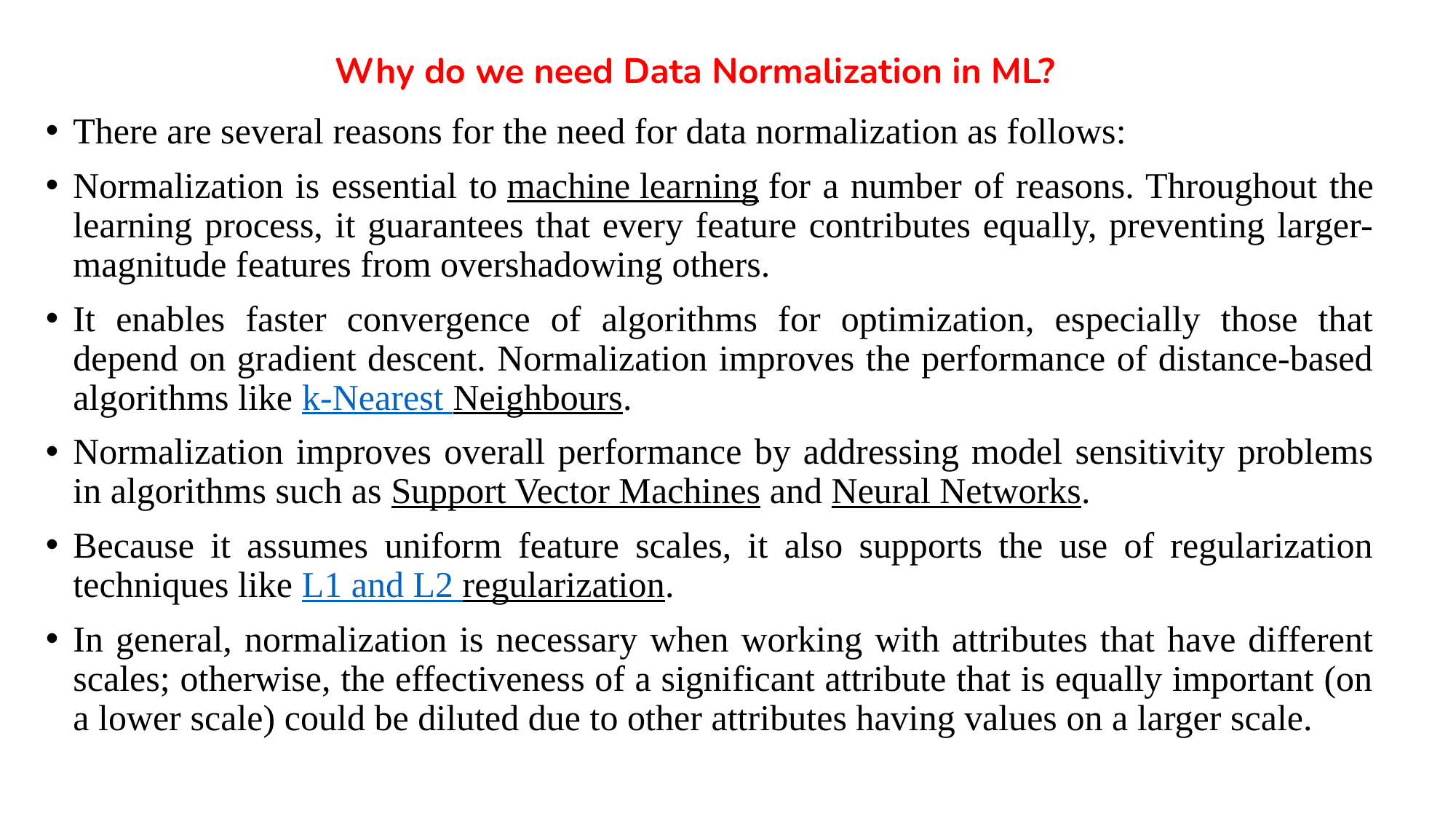

# Why do we need Data Normalization in ML?
There are several reasons for the need for data normalization as follows:
Normalization is essential to machine learning for a number of reasons. Throughout the learning process, it guarantees that every feature contributes equally, preventing larger-magnitude features from overshadowing others.
It enables faster convergence of algorithms for optimization, especially those that depend on gradient descent. Normalization improves the performance of distance-based algorithms like k-Nearest Neighbours.
Normalization improves overall performance by addressing model sensitivity problems in algorithms such as Support Vector Machines and Neural Networks.
Because it assumes uniform feature scales, it also supports the use of regularization techniques like L1 and L2 regularization.
In general, normalization is necessary when working with attributes that have different scales; otherwise, the effectiveness of a significant attribute that is equally important (on a lower scale) could be diluted due to other attributes having values on a larger scale.